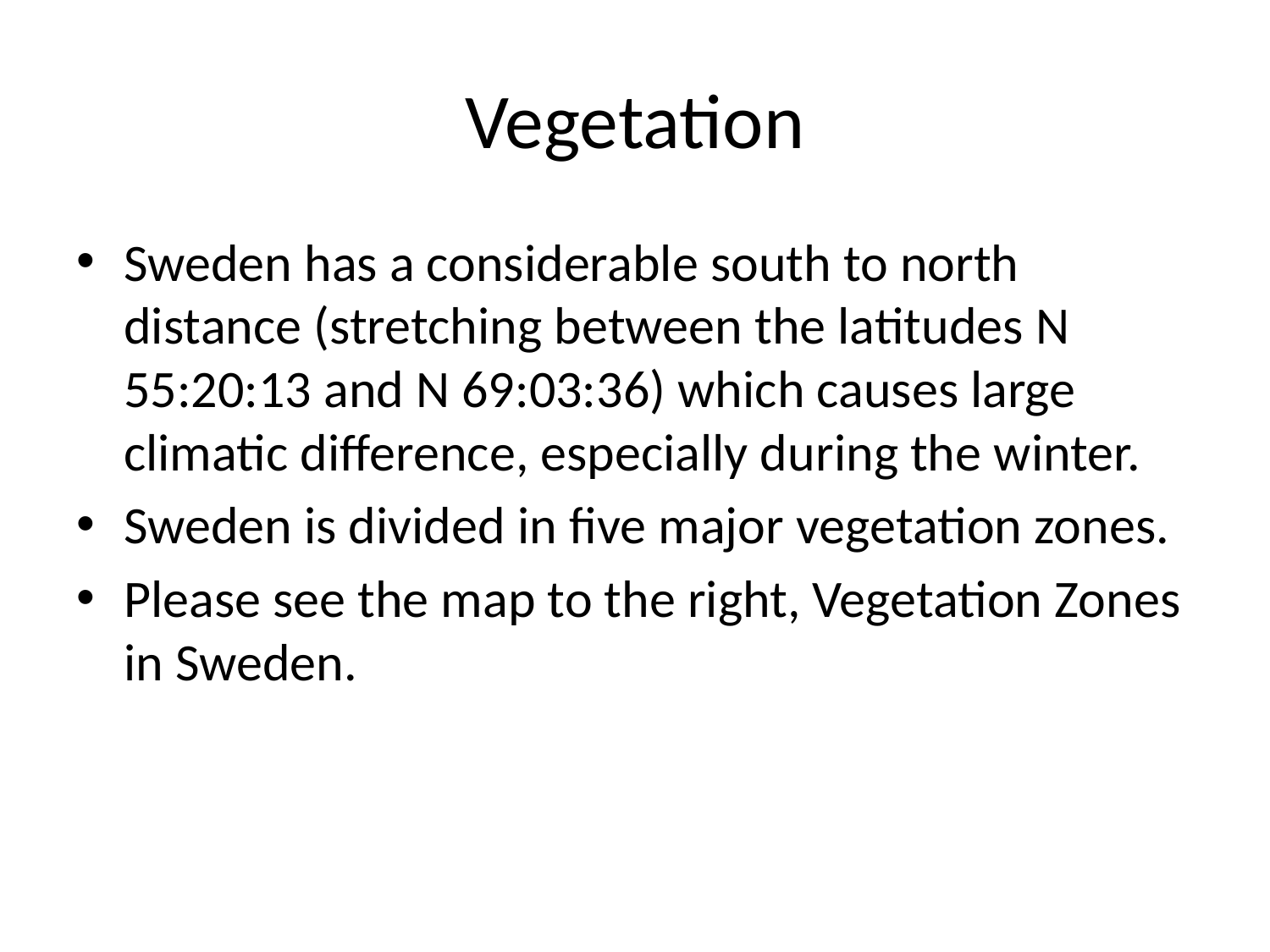

# Vegetation
Sweden has a considerable south to north distance (stretching between the latitudes N 55:20:13 and N 69:03:36) which causes large climatic difference, especially during the winter.
Sweden is divided in five major vegetation zones.
Please see the map to the right, Vegetation Zones in Sweden.